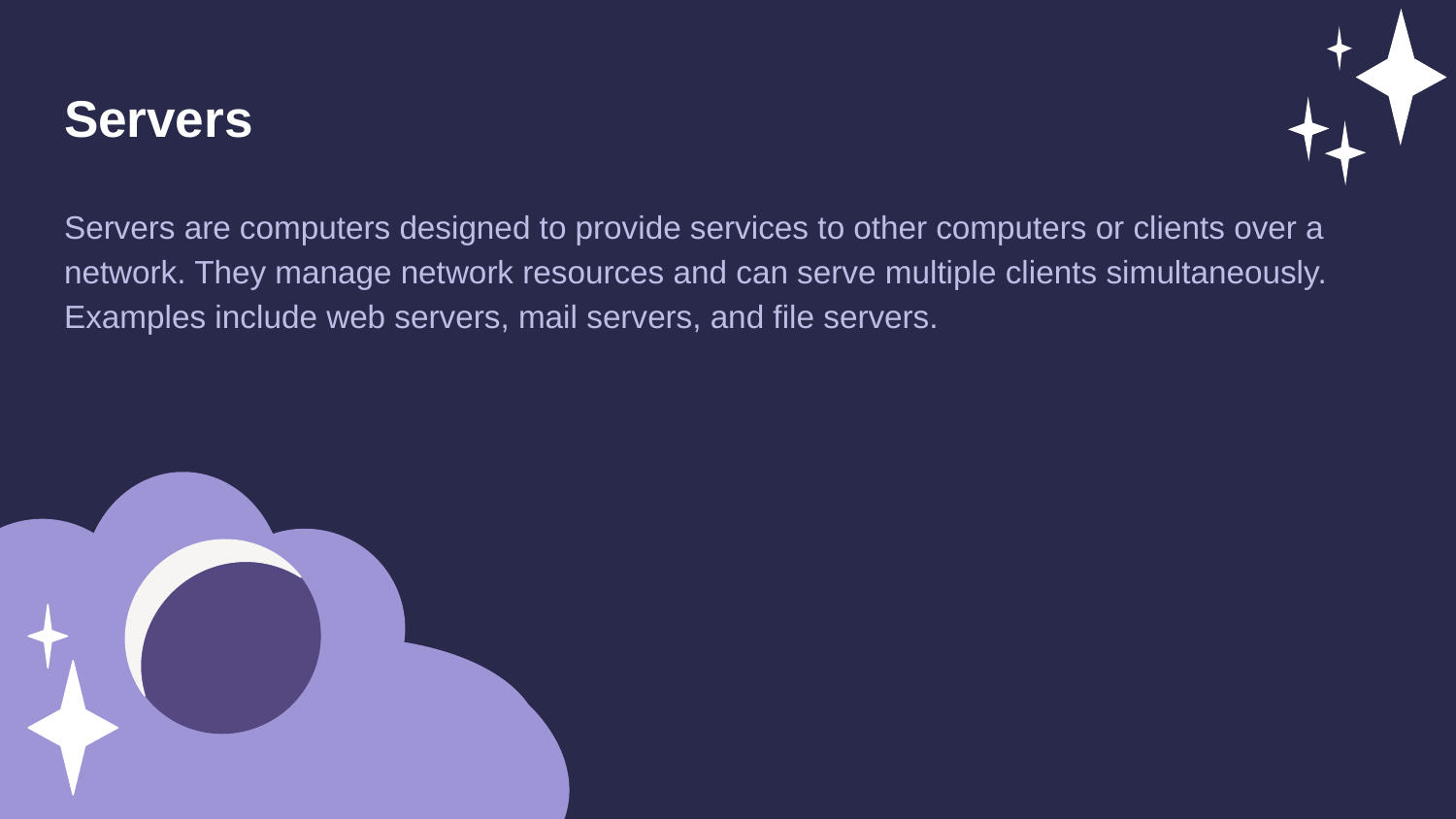

Servers
Servers are computers designed to provide services to other computers or clients over a network. They manage network resources and can serve multiple clients simultaneously. Examples include web servers, mail servers, and file servers.